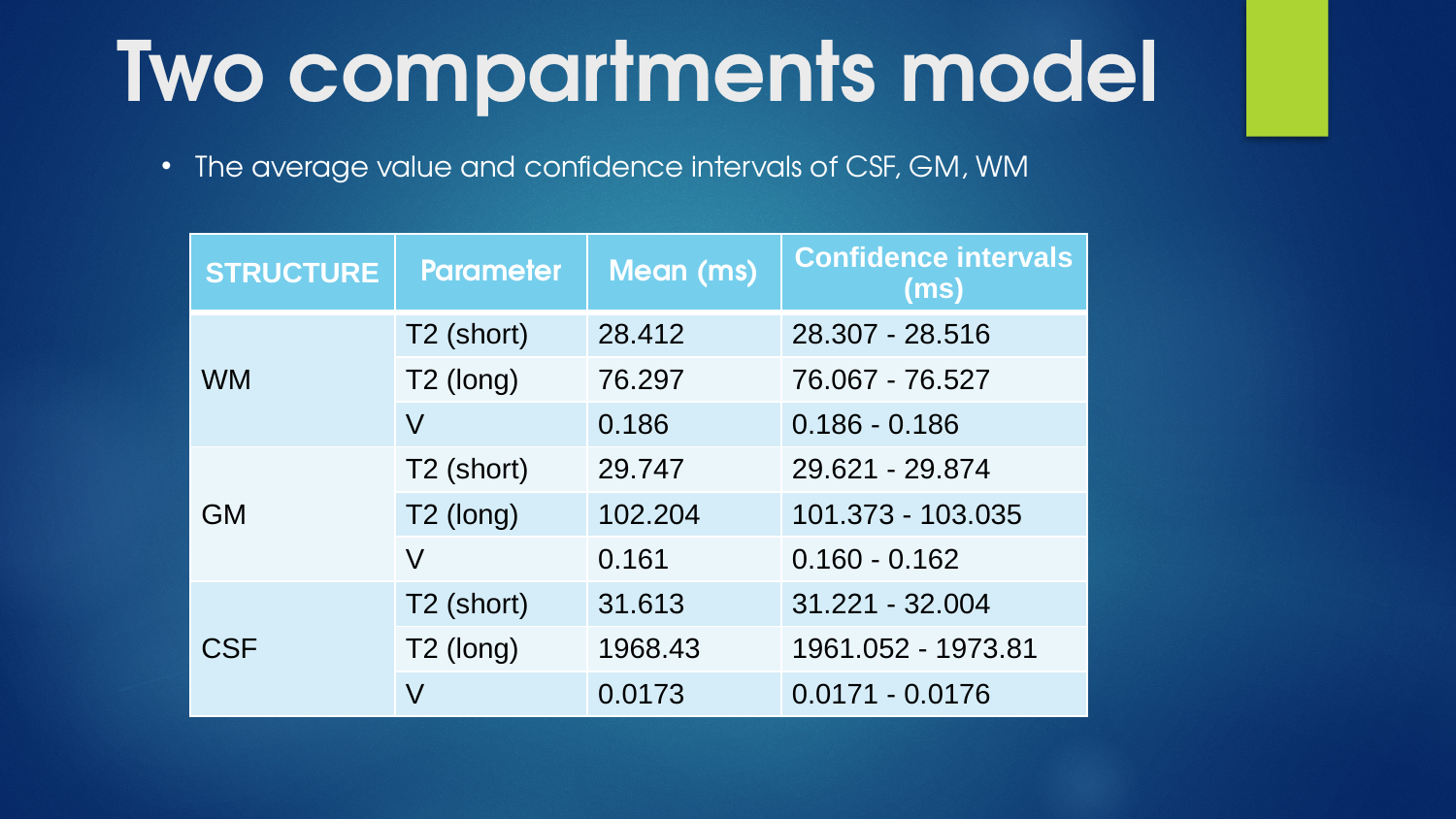

# Two compartments model
The average value and confidence intervals of CSF, GM, WM
| STRUCTURE | Parameter | Mean (ms) | Confidence intervals (ms) |
| --- | --- | --- | --- |
| WM | T2 (short) | 28.412 | 28.307 - 28.516 |
|  | T2 (long) | 76.297 | 76.067 - 76.527 |
|  | V | 0.186 | 0.186 - 0.186 |
| GM | T2 (short) | 29.747 | 29.621 - 29.874 |
|  | T2 (long) | 102.204 | 101.373 - 103.035 |
|  | V | 0.161 | 0.160 - 0.162 |
| CSF | T2 (short) | 31.613 | 31.221 - 32.004 |
|  | T2 (long) | 1968.43 | 1961.052 - 1973.81 |
|  | V | 0.0173 | 0.0171 - 0.0176 |